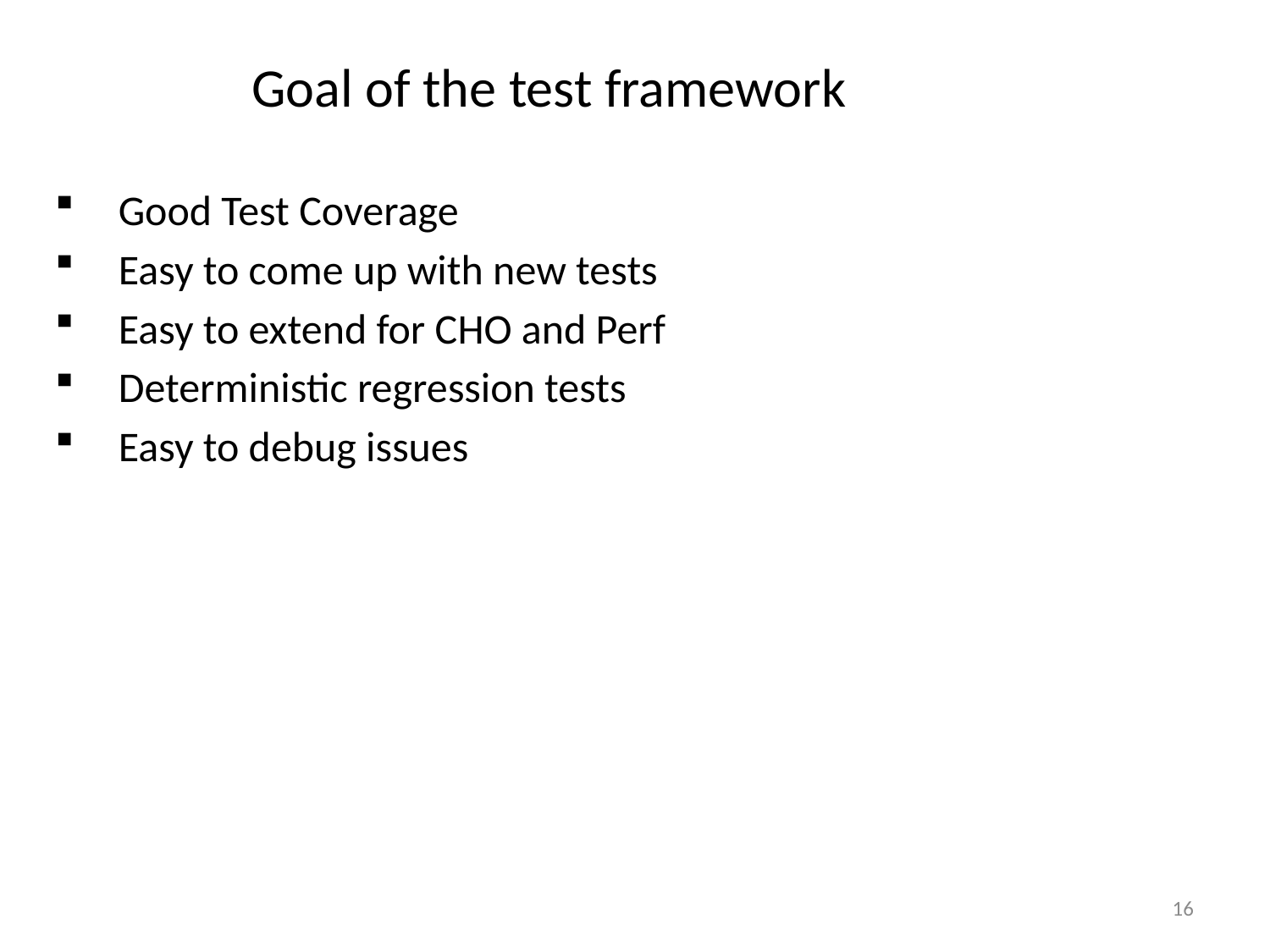

Goal of the test framework
Good Test Coverage
Easy to come up with new tests
Easy to extend for CHO and Perf
Deterministic regression tests
Easy to debug issues

16